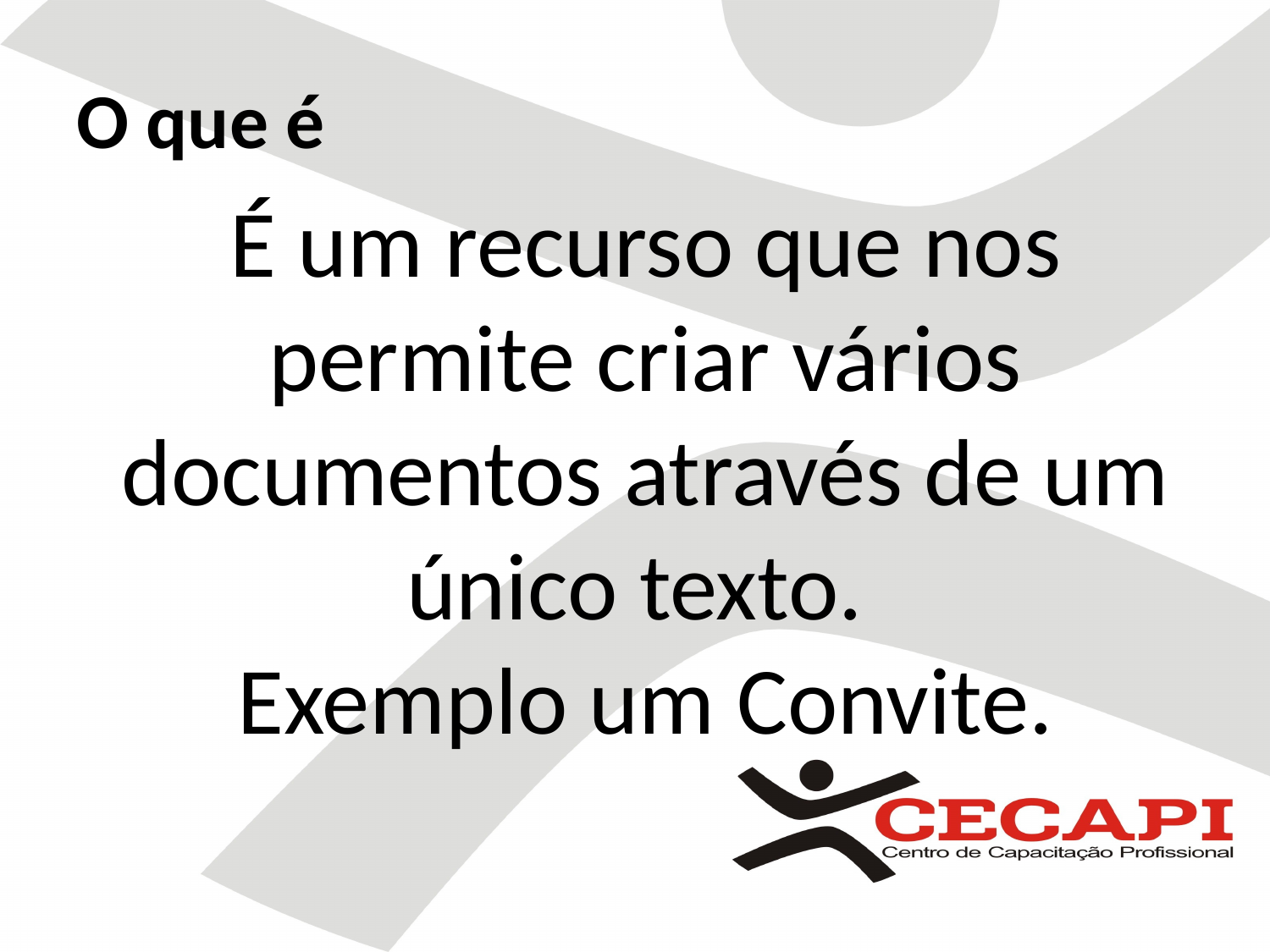

# O que é
É um recurso que nos permite criar vários documentos através de um único texto.
Exemplo um Convite.